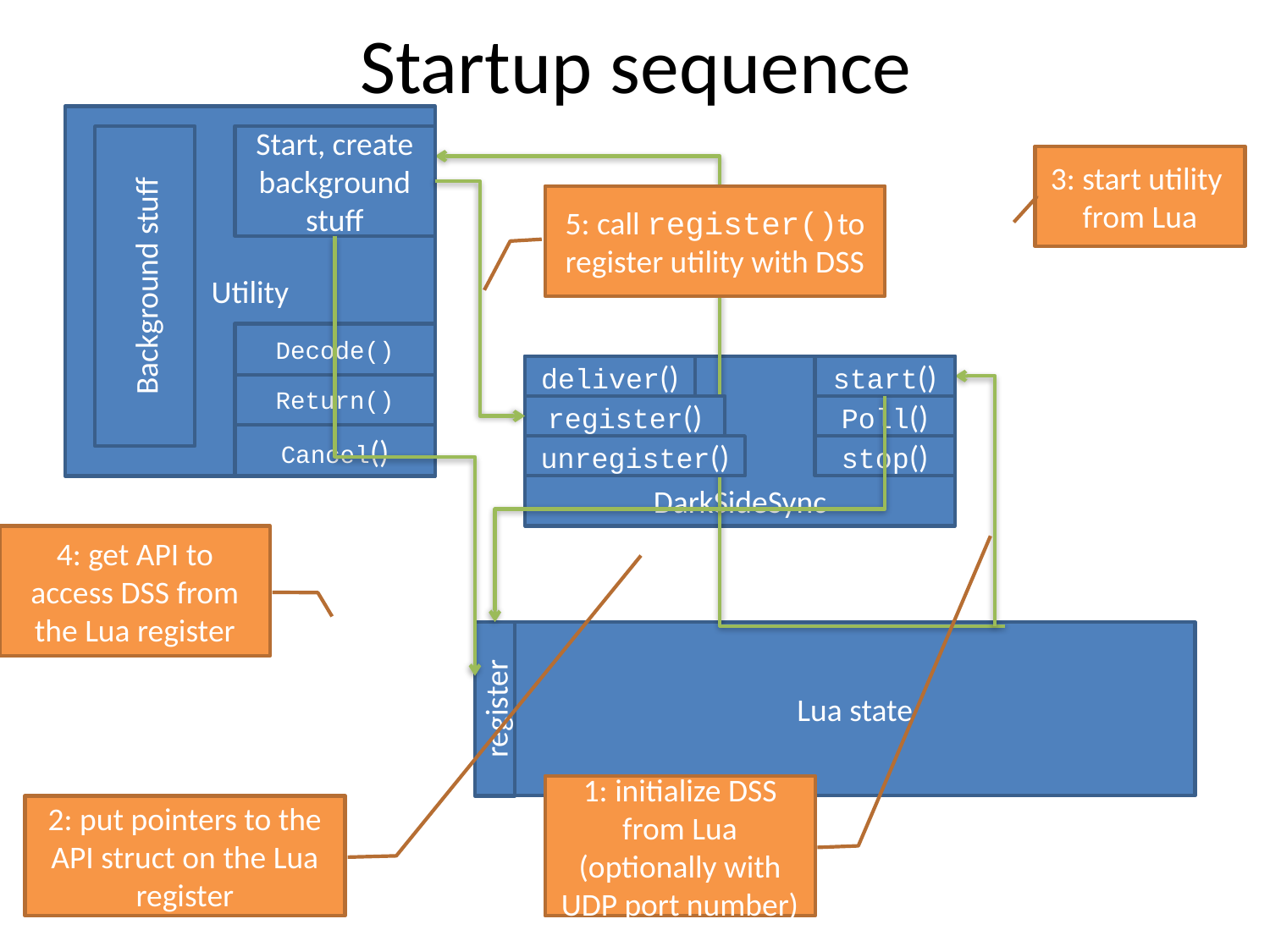

# Startup sequence
Utility
Start, create background stuff
3: start utility  from Lua
5: call register()to register utility with DSS
Background stuff
Decode()
Return()
Cancel()
DarkSideSync
deliver()
start()
register()
Poll()
unregister()
stop()
4: get API to access DSS from the Lua register
Lua state
register
1: initialize DSS from Lua (optionally with UDP port number)
2: put pointers to the API struct on the Lua register